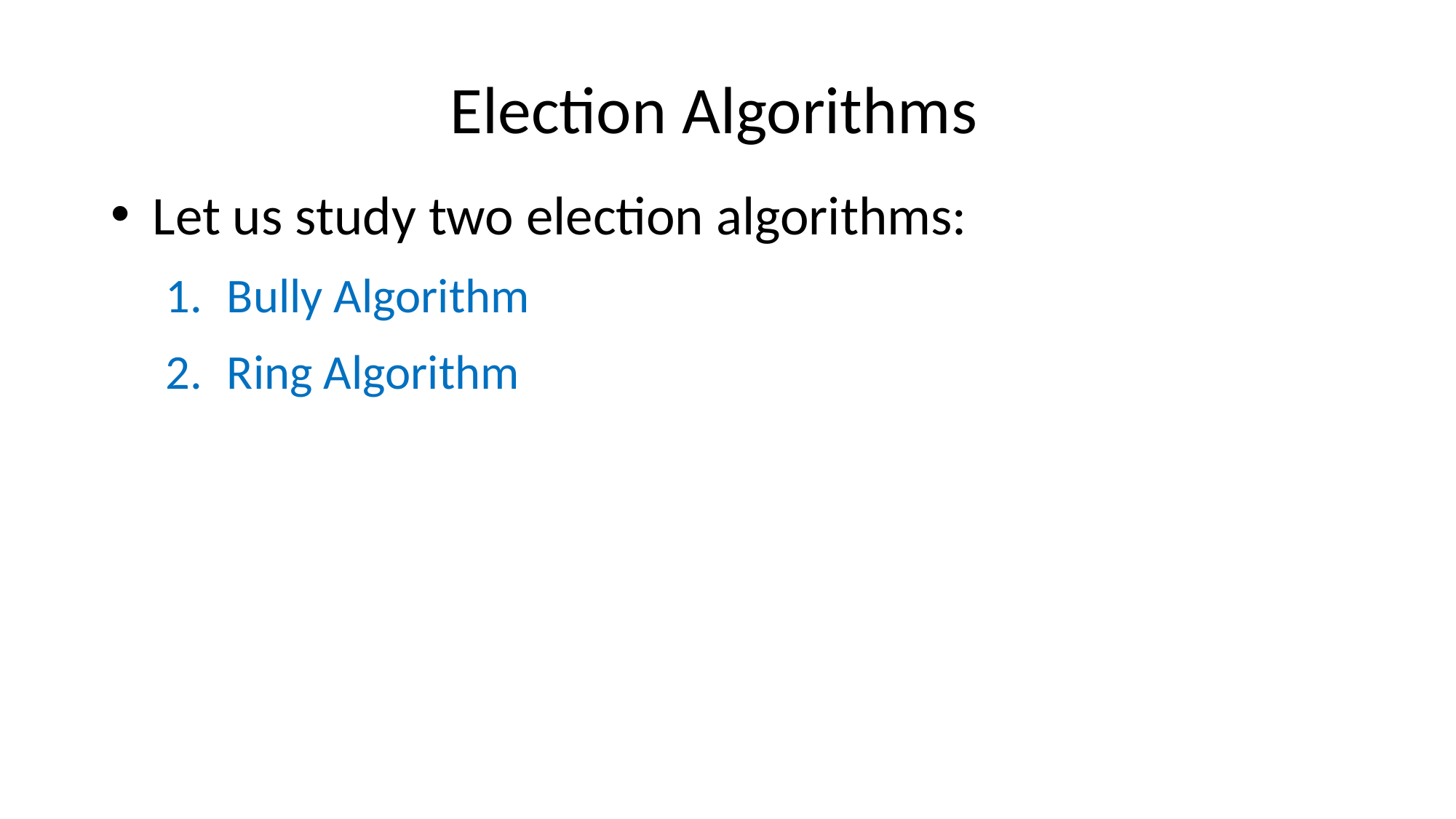

# Election Algorithms
Let us study two election algorithms:
Bully Algorithm
Ring Algorithm